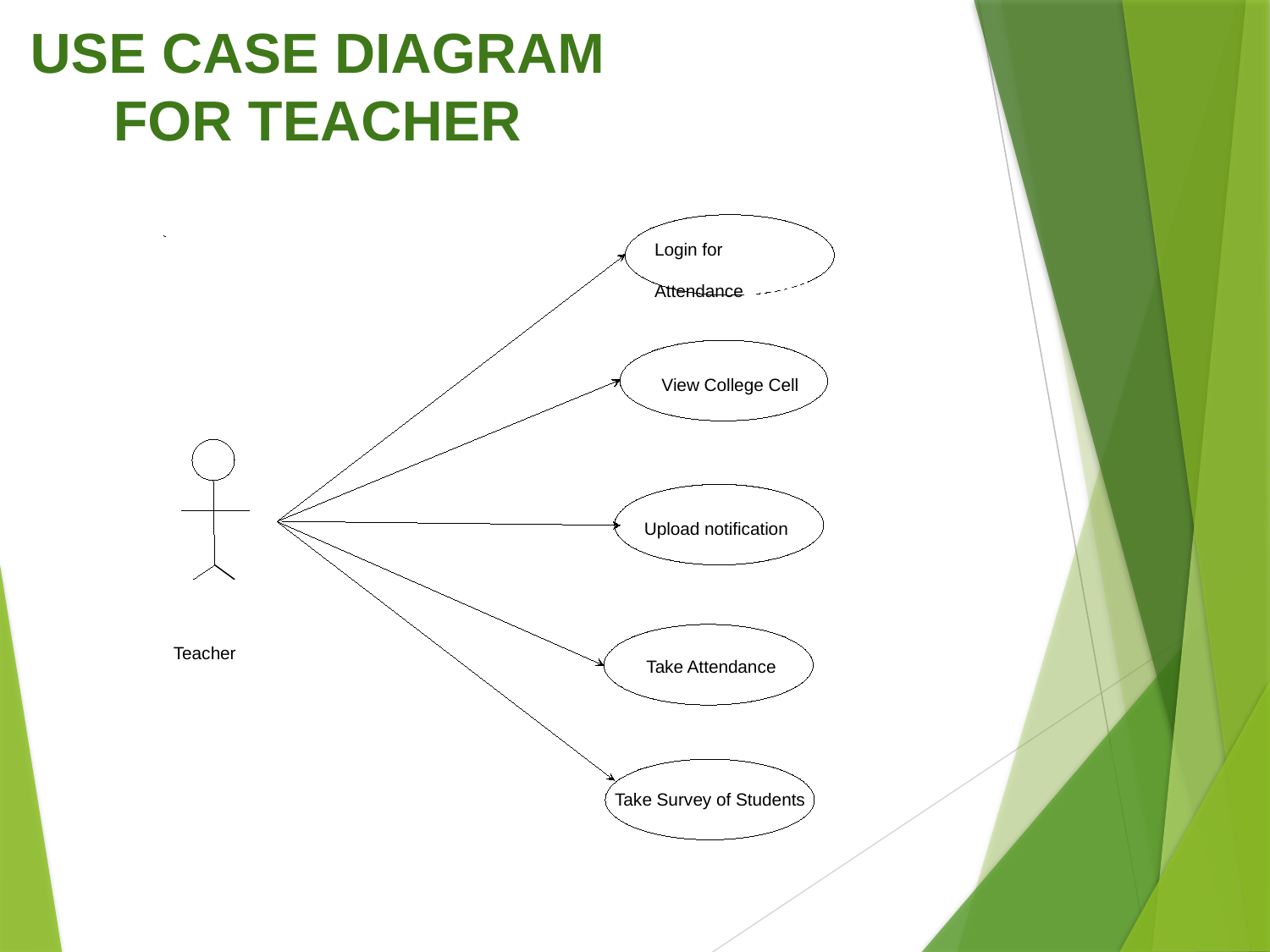

USE CASE DIAGRAM FOR TEACHER

Login for AttendanceStuentAdmin Acivitr PDFs, Documell lls through tyhe android application through the PPTs, PDFs, Documernt files()with curriculum

View College Cell

Upload notification

Teacher
Take Attendance

Take Survey of Students